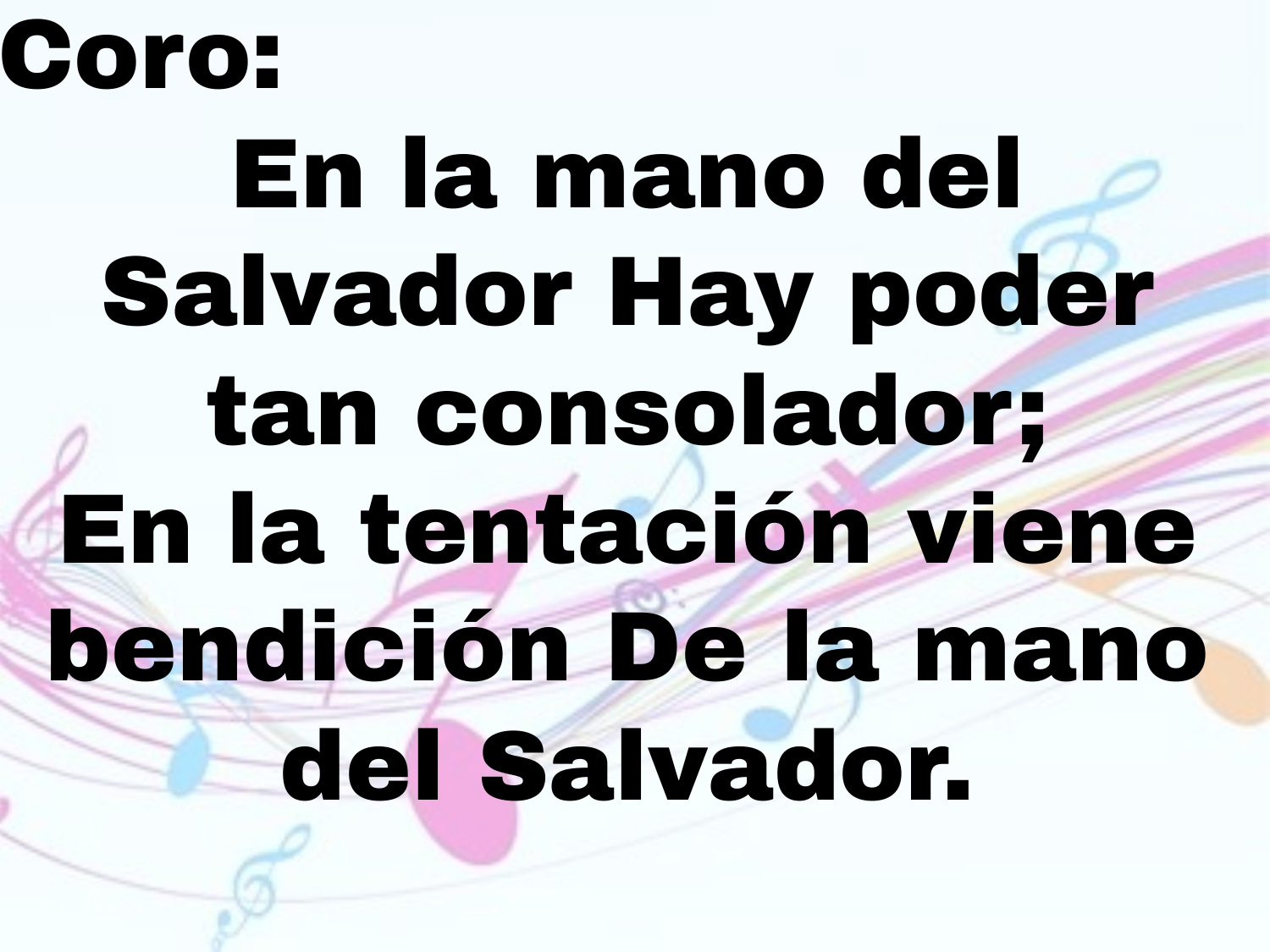

Coro:
En la mano del Salvador Hay poder tan consolador;
En la tentación viene bendición De la mano del Salvador.